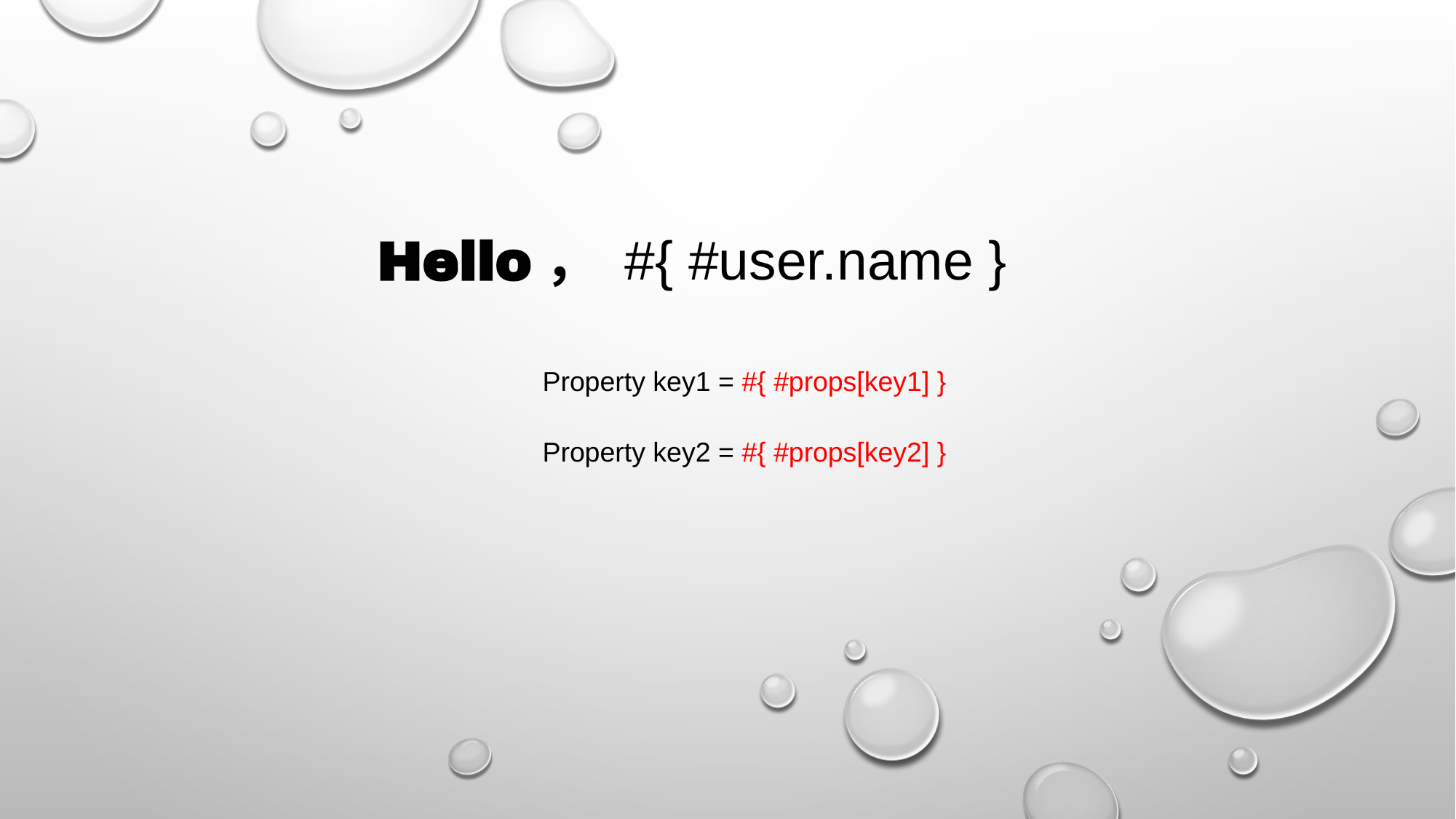

Hello， #{ #user.name }
Property key1 = #{ #props[key1] }
Property key2 = #{ #props[key2] }